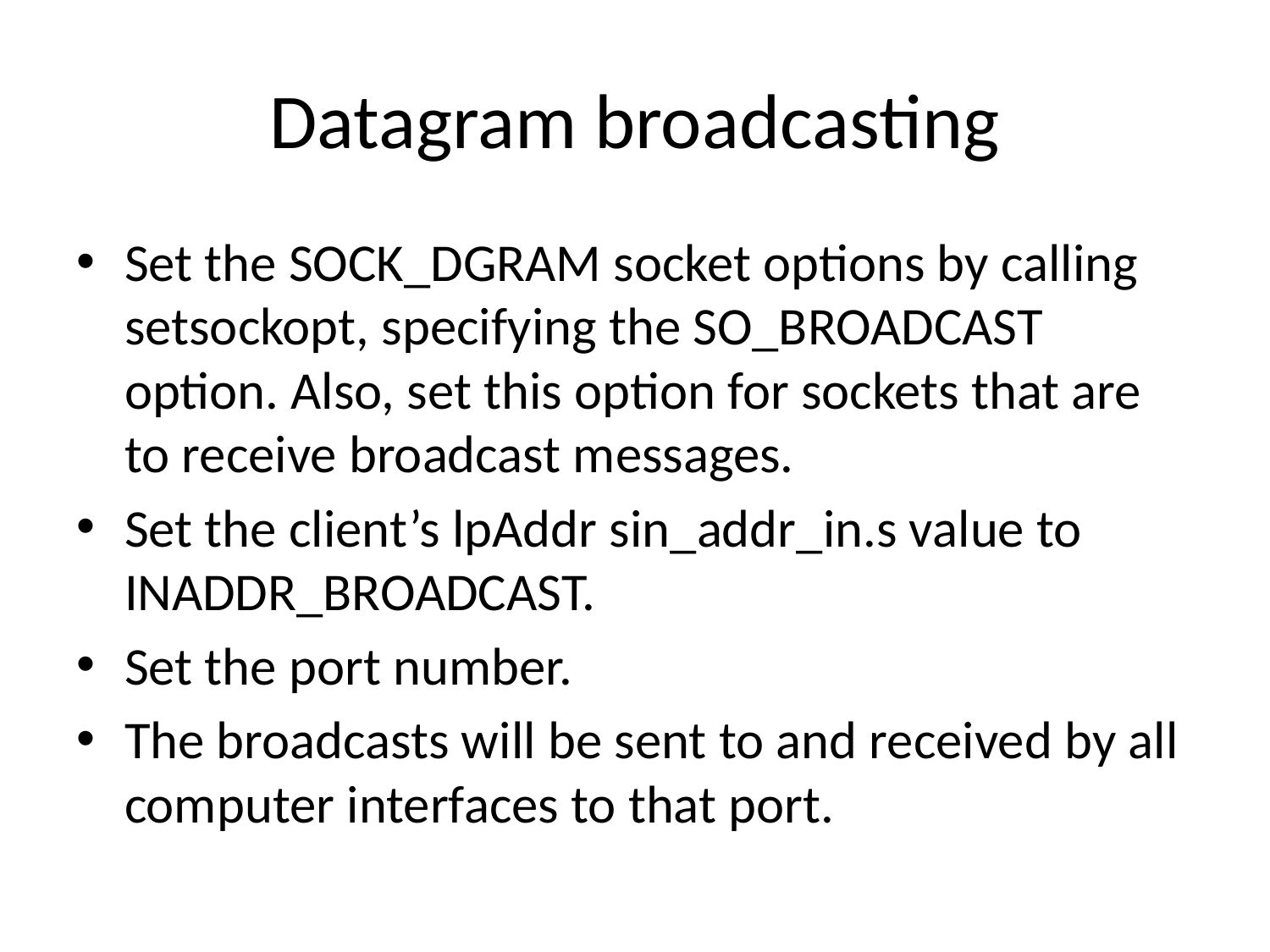

# Datagram broadcasting
Set the SOCK_DGRAM socket options by calling setsockopt, specifying the SO_BROADCAST option. Also, set this option for sockets that are to receive broadcast messages.
Set the client’s lpAddr sin_addr_in.s value to INADDR_BROADCAST.
Set the port number.
The broadcasts will be sent to and received by all computer interfaces to that port.